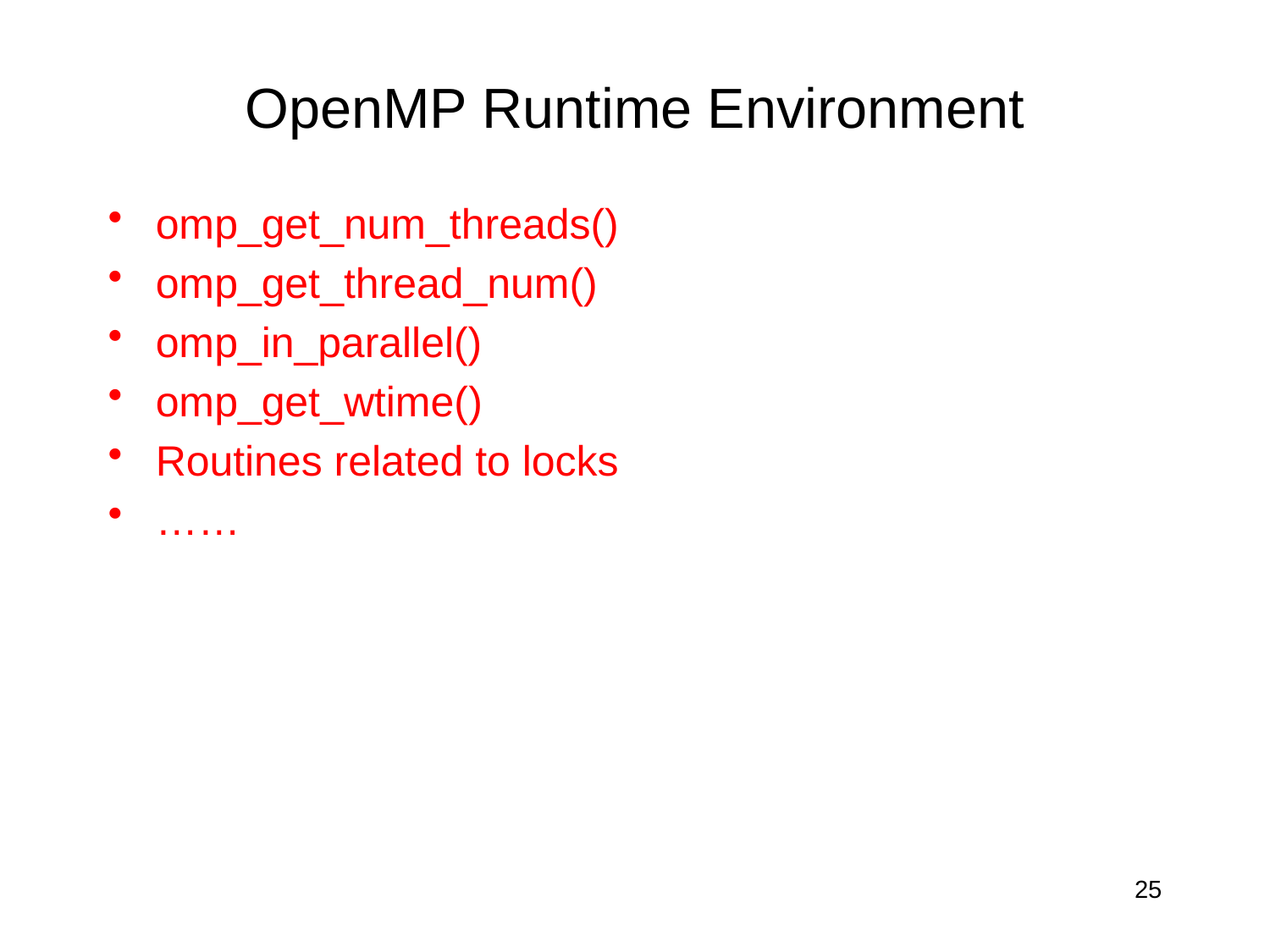

# OpenMP Runtime Environment
omp_get_num_threads()
omp_get_thread_num()
omp_in_parallel()
omp_get_wtime()
Routines related to locks
……
25